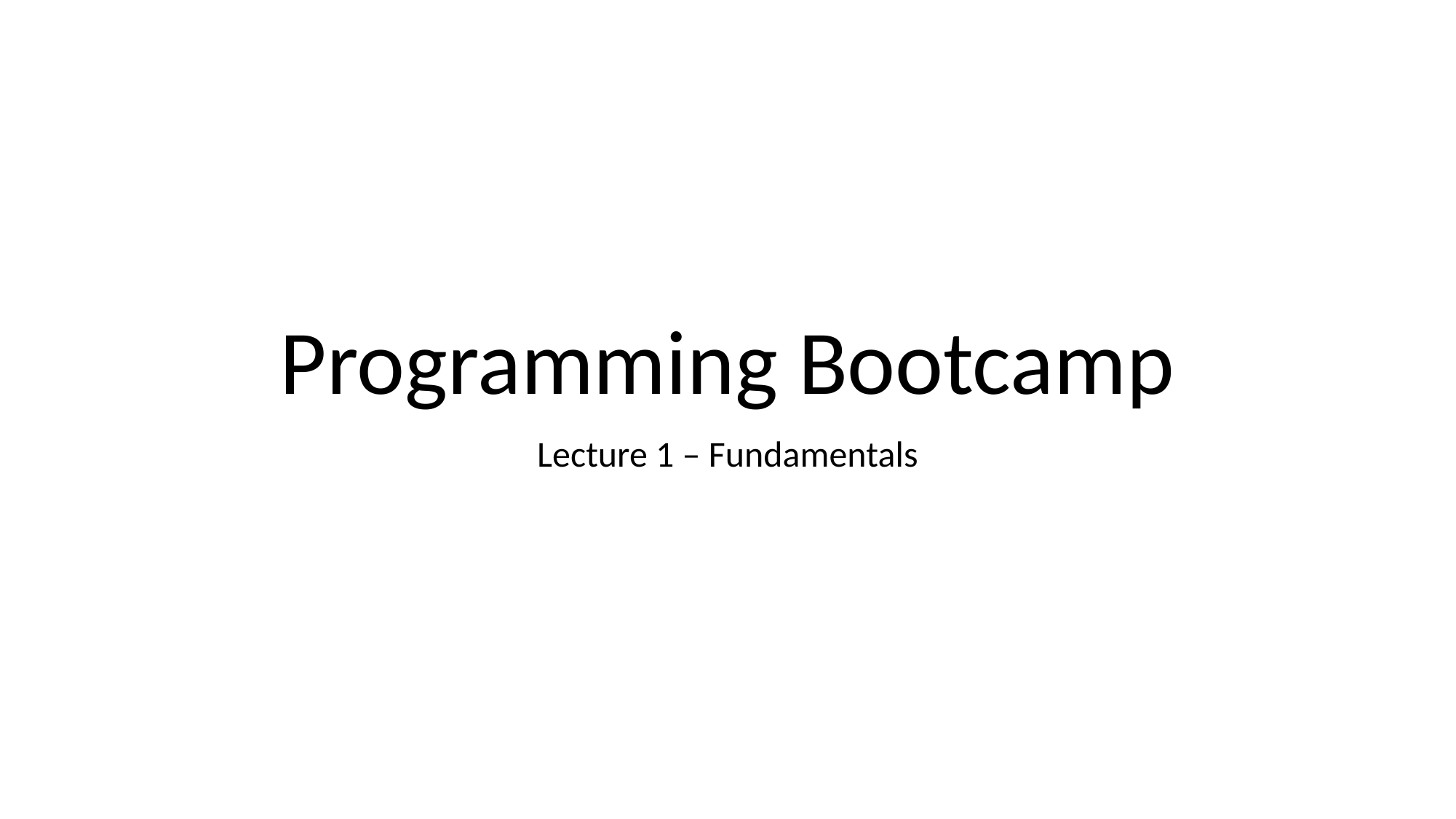

# Programming Bootcamp
Lecture 1 – Fundamentals